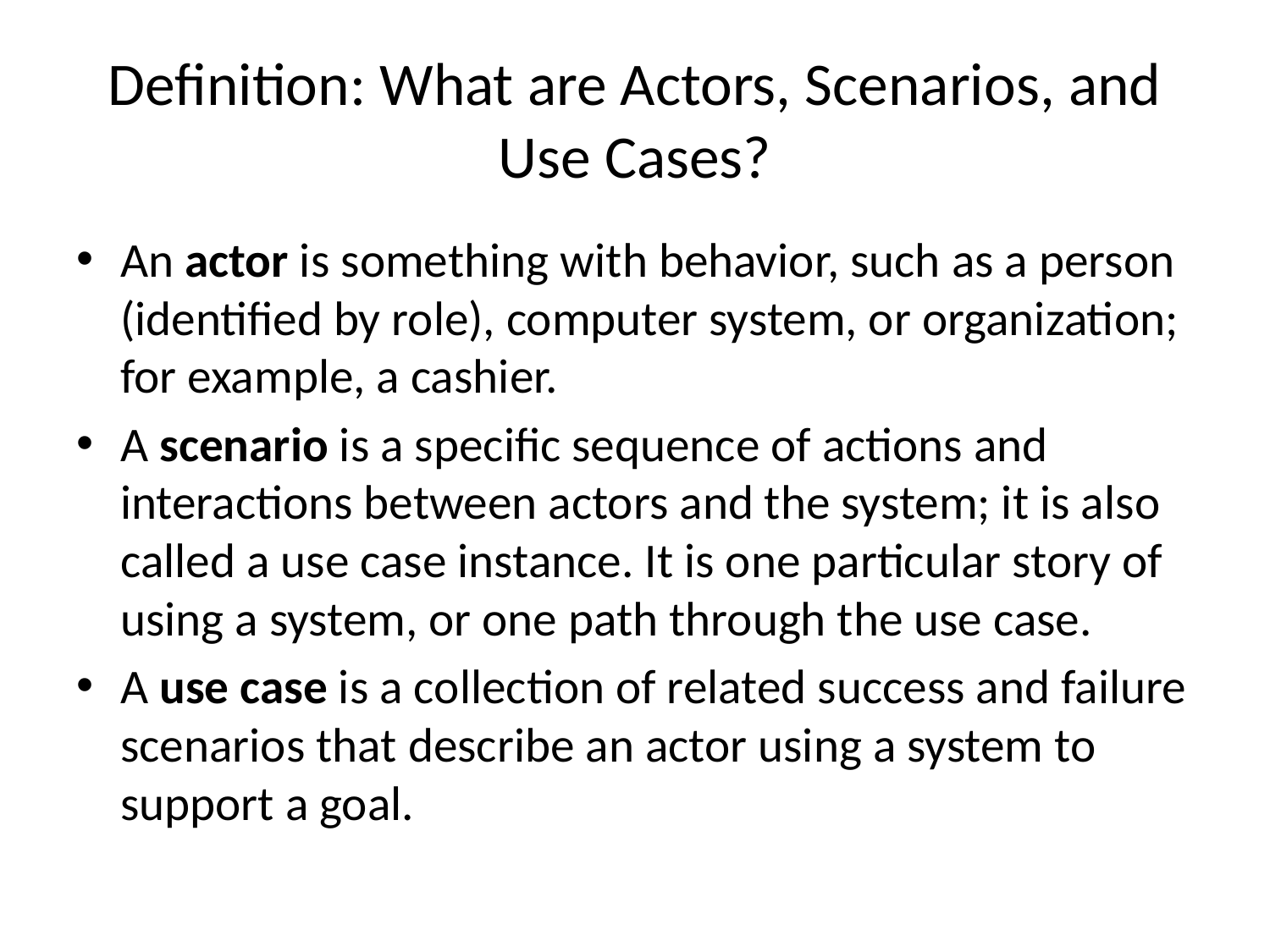

# Definition: What are Actors, Scenarios, and Use Cases?
An actor is something with behavior, such as a person (identified by role), computer system, or organization; for example, a cashier.
A scenario is a specific sequence of actions and interactions between actors and the system; it is also called a use case instance. It is one particular story of using a system, or one path through the use case.
A use case is a collection of related success and failure scenarios that describe an actor using a system to support a goal.